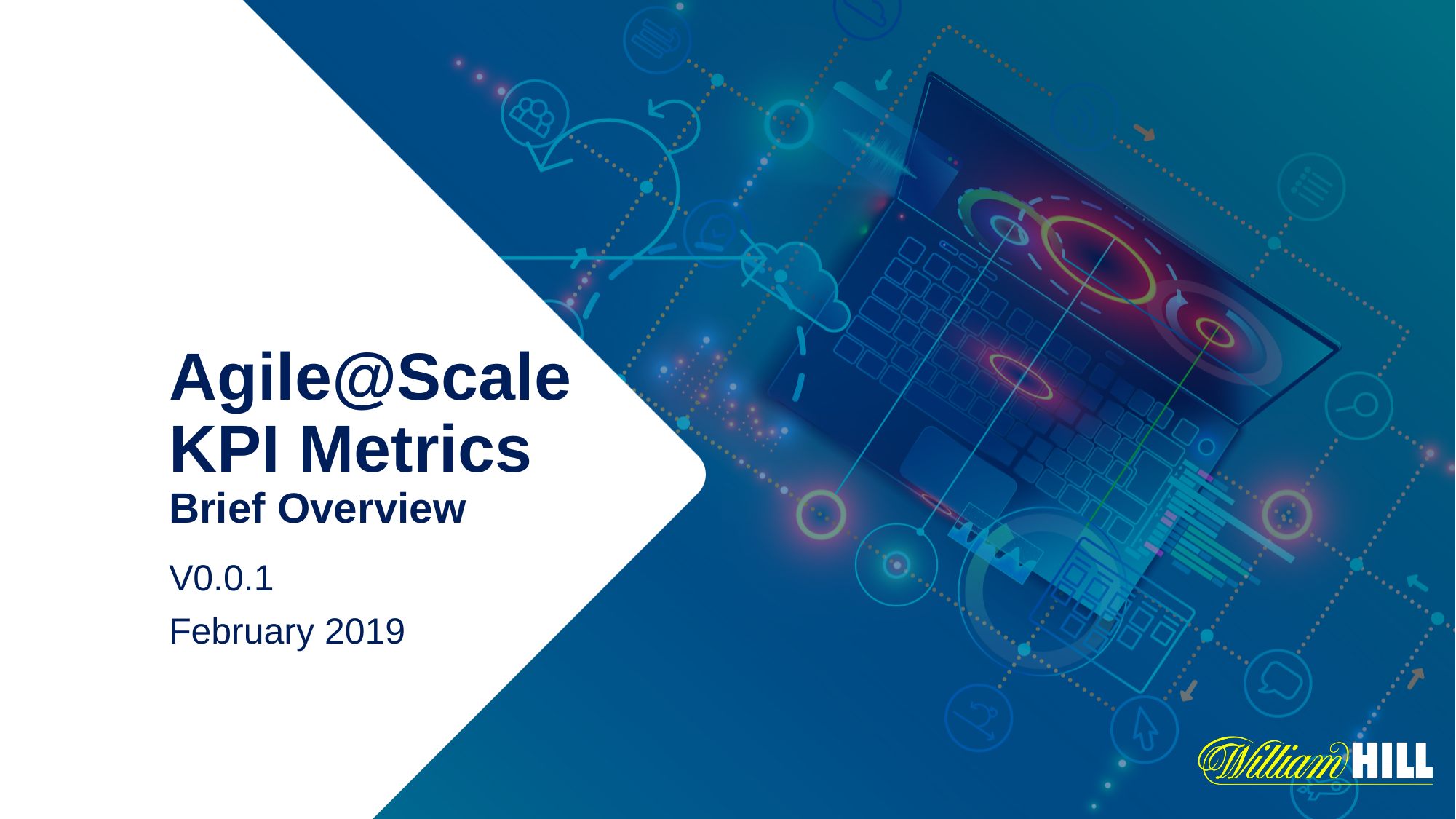

Agile@Scale
KPI Metrics
Brief Overview
V0.0.1
February 2019